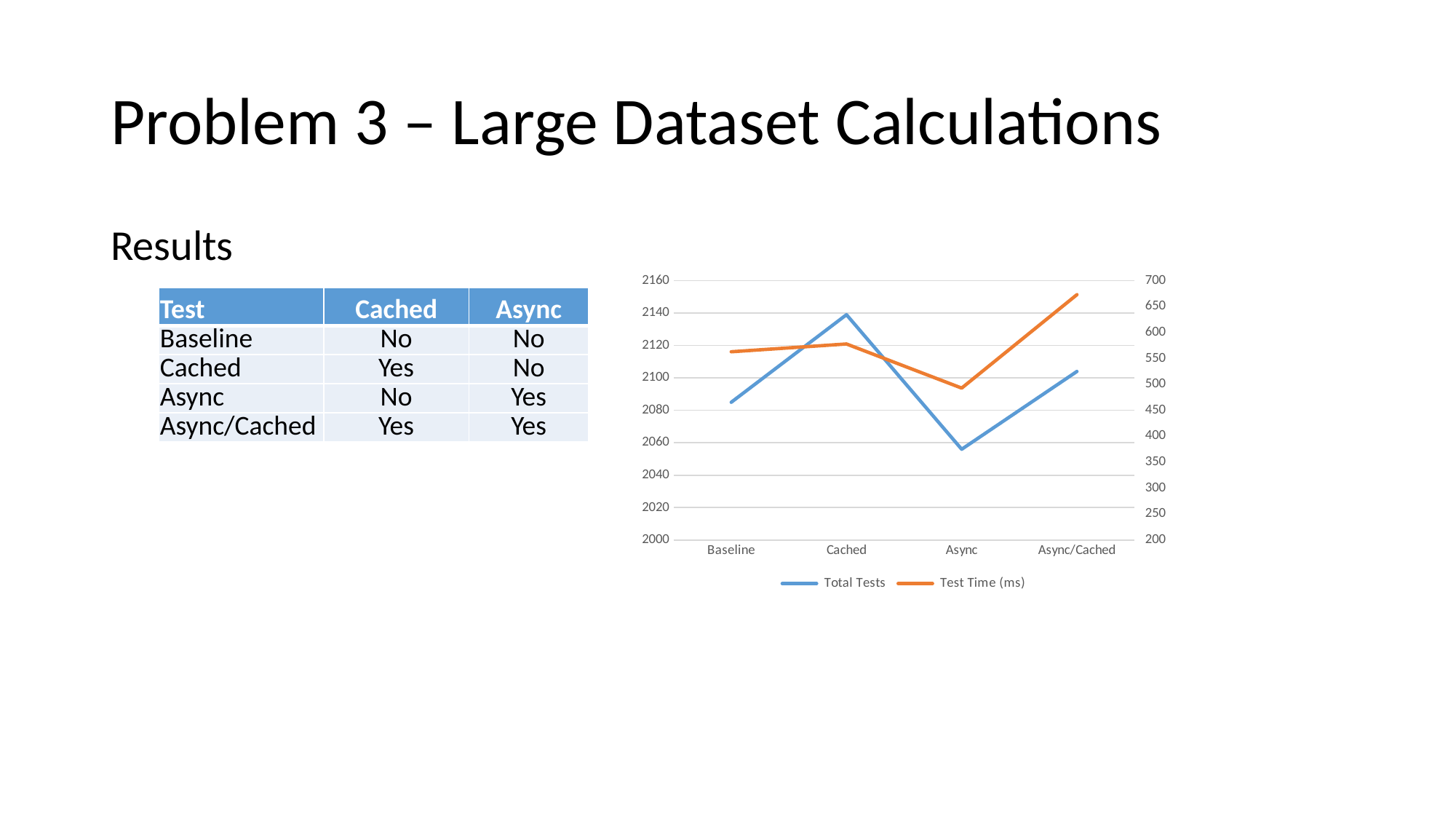

# Problem 3 – Large Dataset Calculations
Results

### Chart

| Category |  Total Tests  |  Test Time (ms) |
|---|---|---|
| Baseline | 2085.0 | 563.0 |
| Cached | 2139.0 | 578.0 |
| Async | 2056.0 | 493.0 |
| Async/Cached | 2104.0 | 673.0 |
| Test | Cached | Async |
| --- | --- | --- |
| Baseline | No | No |
| Cached | Yes | No |
| Async | No | Yes |
| Async/Cached | Yes | Yes |